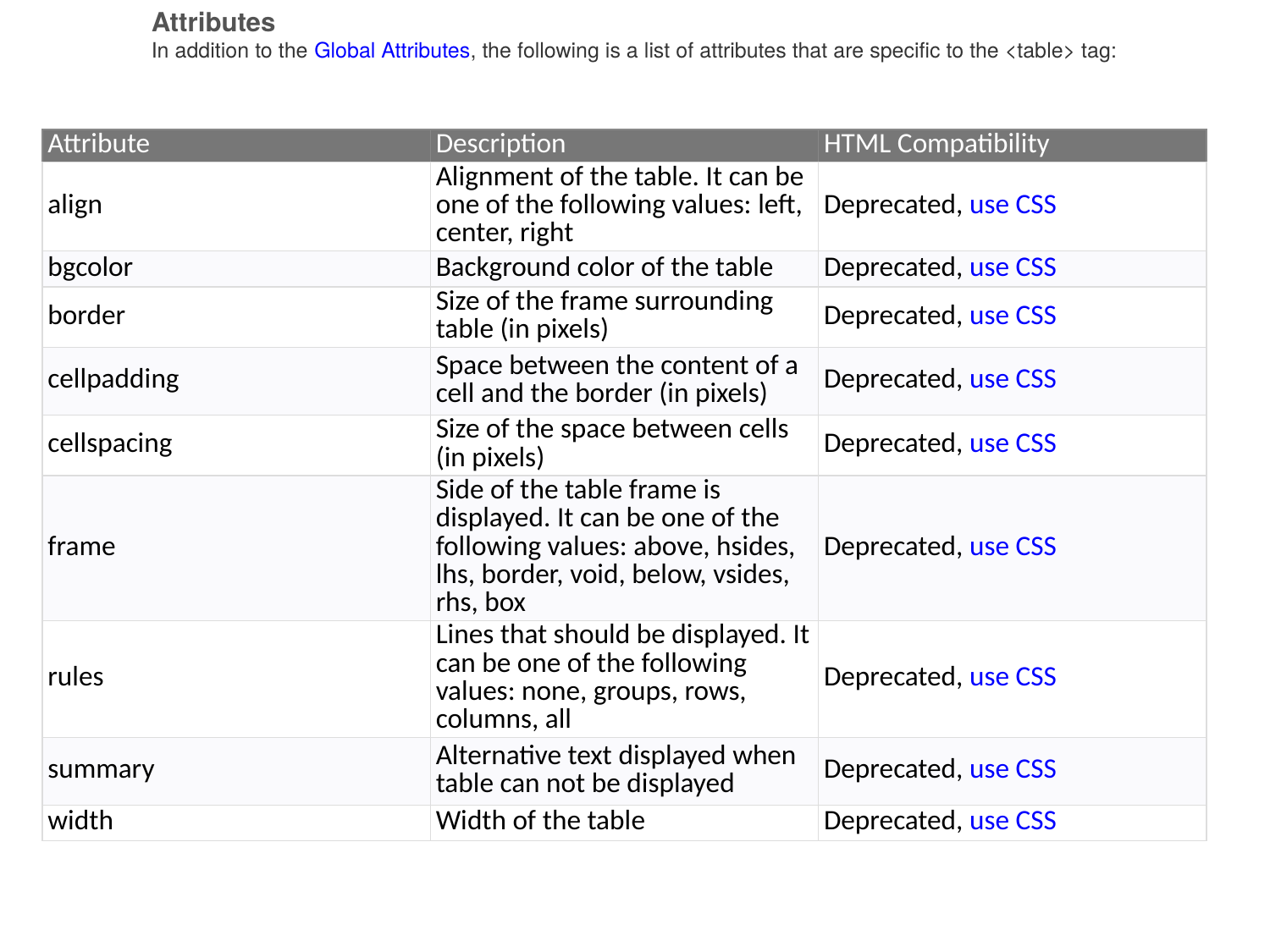

Attributes
In addition to the Global Attributes, the following is a list of attributes that are specific to the <table> tag:

#
| Attribute | Description | HTML Compatibility |
| --- | --- | --- |
| align | Alignment of the table. It can be one of the following values: left, center, right | Deprecated, use CSS |
| bgcolor | Background color of the table | Deprecated, use CSS |
| border | Size of the frame surrounding table (in pixels) | Deprecated, use CSS |
| cellpadding | Space between the content of a cell and the border (in pixels) | Deprecated, use CSS |
| cellspacing | Size of the space between cells (in pixels) | Deprecated, use CSS |
| frame | Side of the table frame is displayed. It can be one of the following values: above, hsides, lhs, border, void, below, vsides, rhs, box | Deprecated, use CSS |
| rules | Lines that should be displayed. It can be one of the following values: none, groups, rows, columns, all | Deprecated, use CSS |
| summary | Alternative text displayed when table can not be displayed | Deprecated, use CSS |
| width | Width of the table | Deprecated, use CSS |